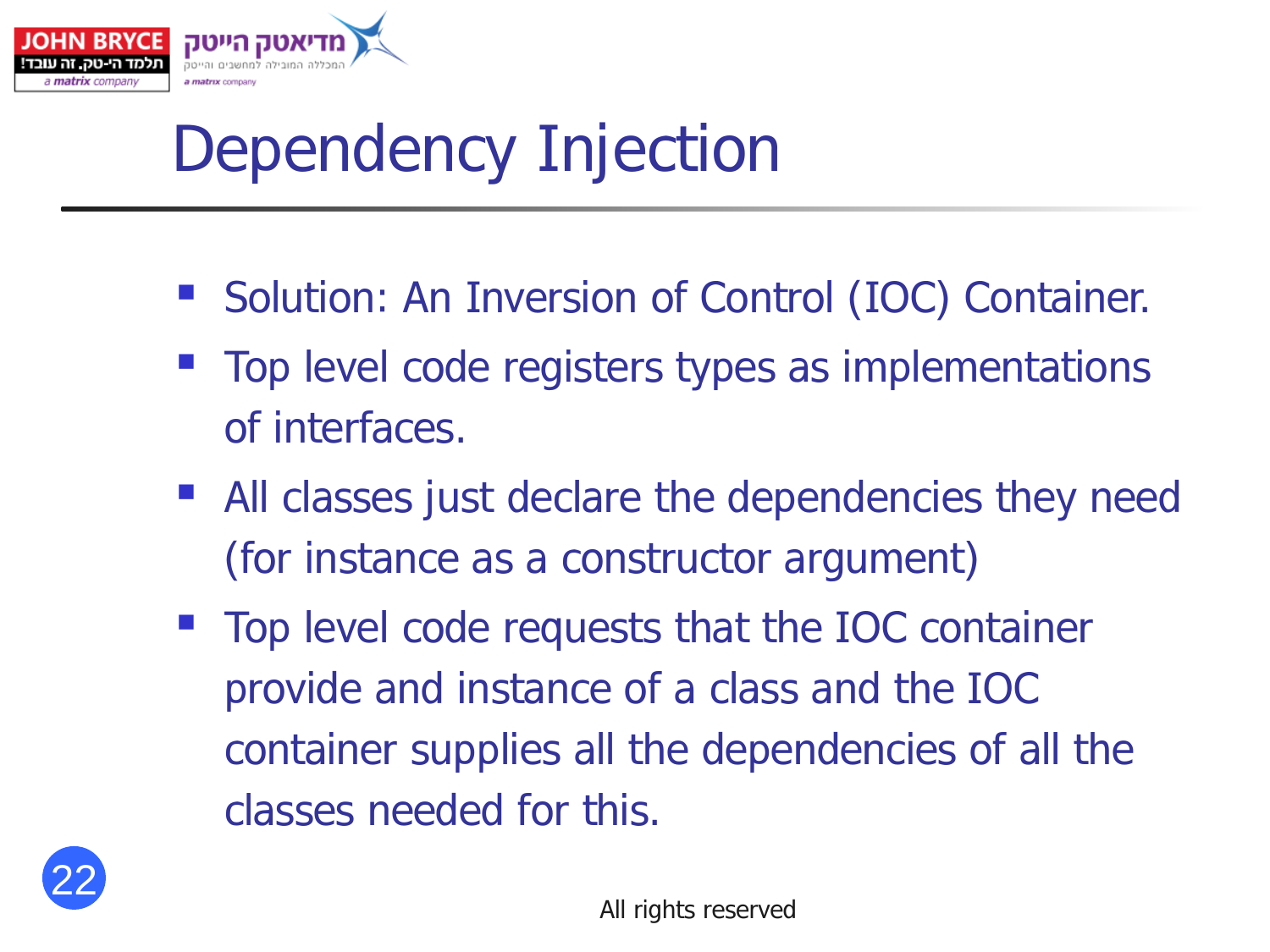

# Dependency Injection
Solution: An Inversion of Control (IOC) Container.
Top level code registers types as implementations of interfaces.
All classes just declare the dependencies they need (for instance as a constructor argument)
Top level code requests that the IOC container provide and instance of a class and the IOC container supplies all the dependencies of all the classes needed for this.
All rights reserved